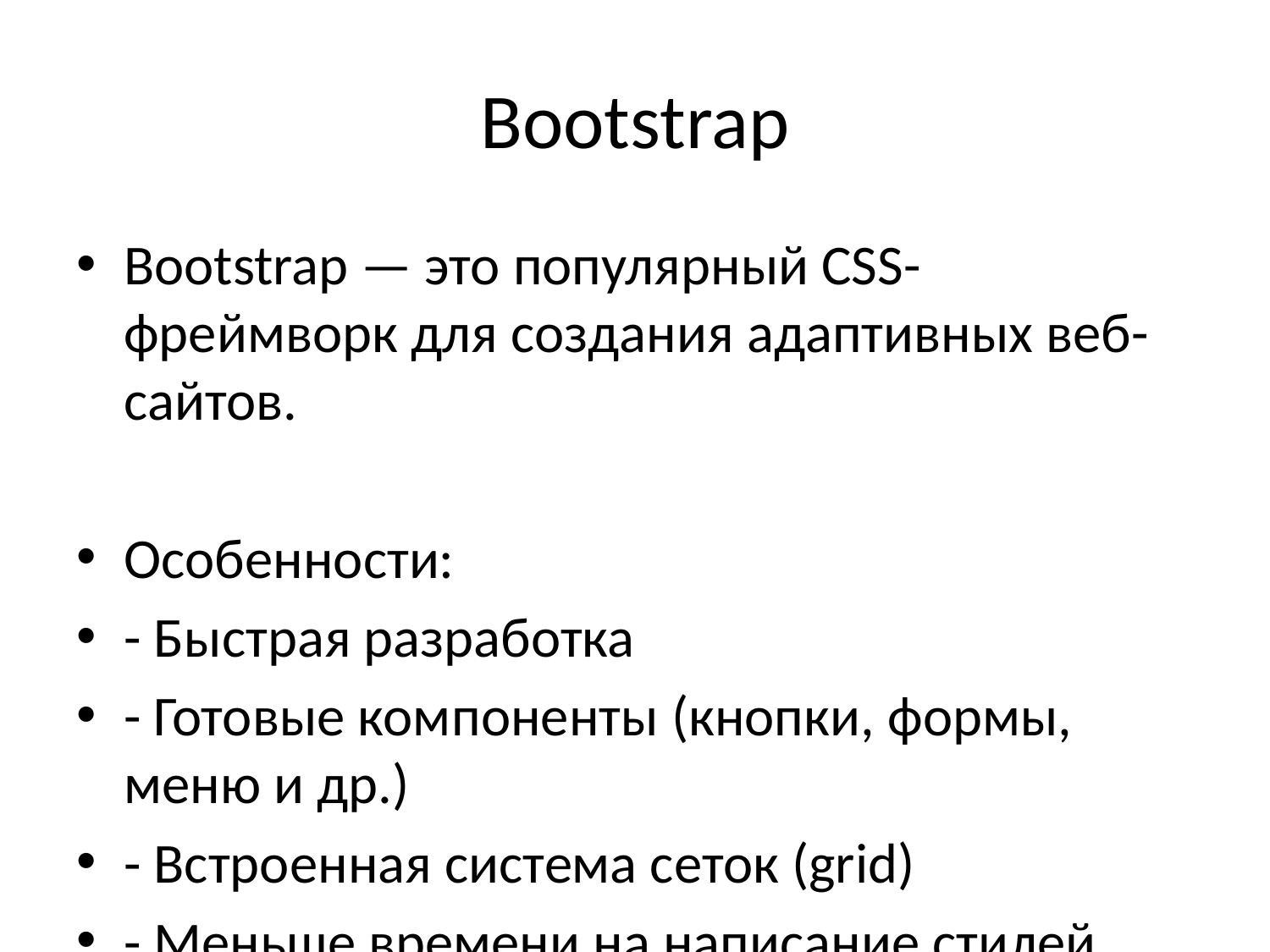

# Bootstrap
Bootstrap — это популярный CSS-фреймворк для создания адаптивных веб-сайтов.

Особенности:
- Быстрая разработка
- Готовые компоненты (кнопки, формы, меню и др.)
- Встроенная система сеток (grid)
- Меньше времени на написание стилей вручную

Пример:
```html
<div class="container">
  <div class="row">
    <div class="col-md-6">Left</div>
    <div class="col-md-6">Right</div>
  </div>
</div>
```